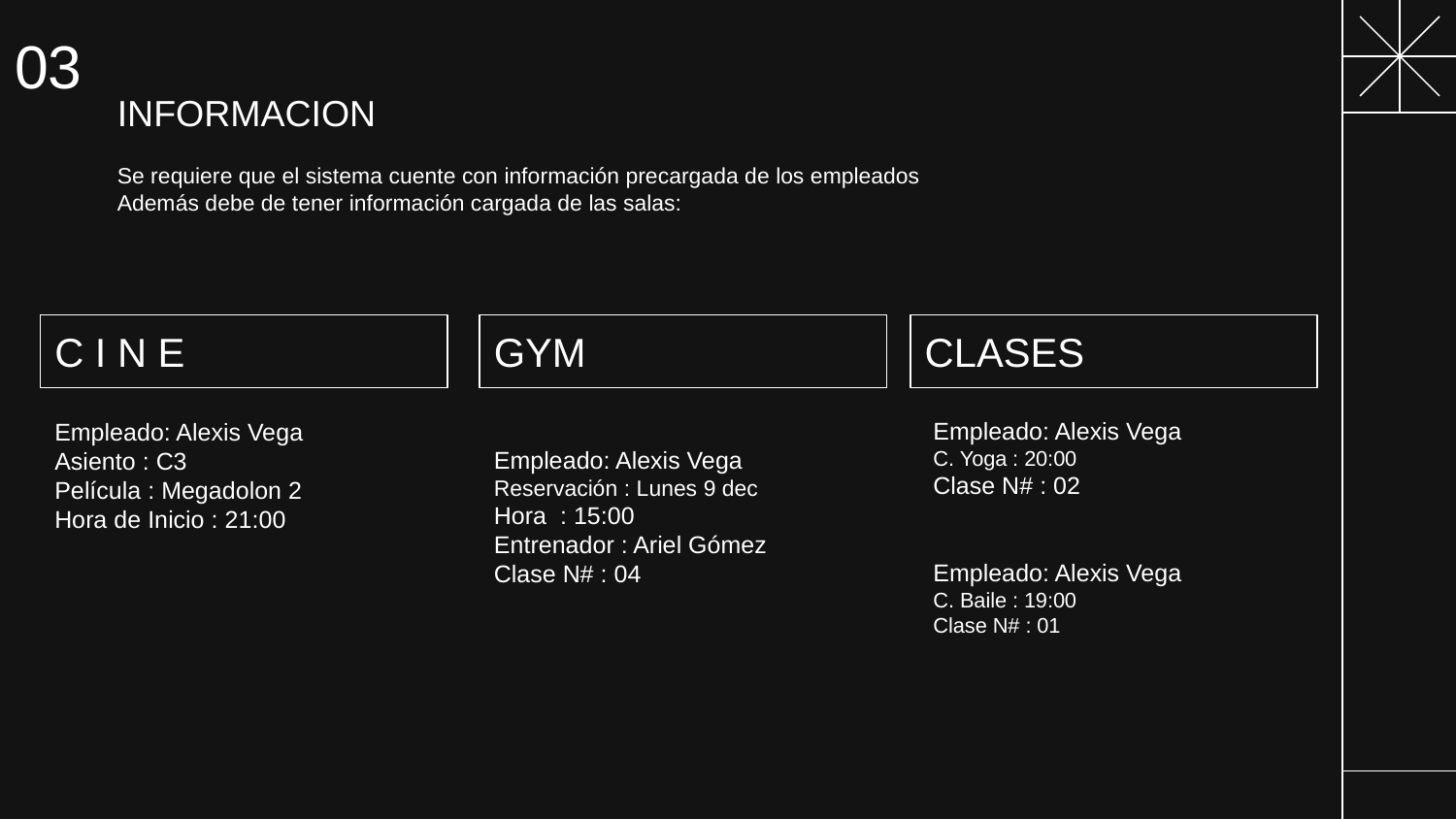

03
# INFORMACION
Se requiere que el sistema cuente con información precargada de los empleados
Además debe de tener información cargada de las salas:

C I N E
GYM
CLASES
Empleado: Alexis Vega
C. Yoga : 20:00
Clase N# : 02

Empleado: Alexis Vega
C. Baile : 19:00
Clase N# : 01
Empleado: Alexis Vega
Asiento : C3
Película : Megadolon 2
Hora de Inicio : 21:00
Empleado: Alexis Vega
Reservación : Lunes 9 dec
Hora  : 15:00
Entrenador : Ariel Gómez
Clase N# : 04